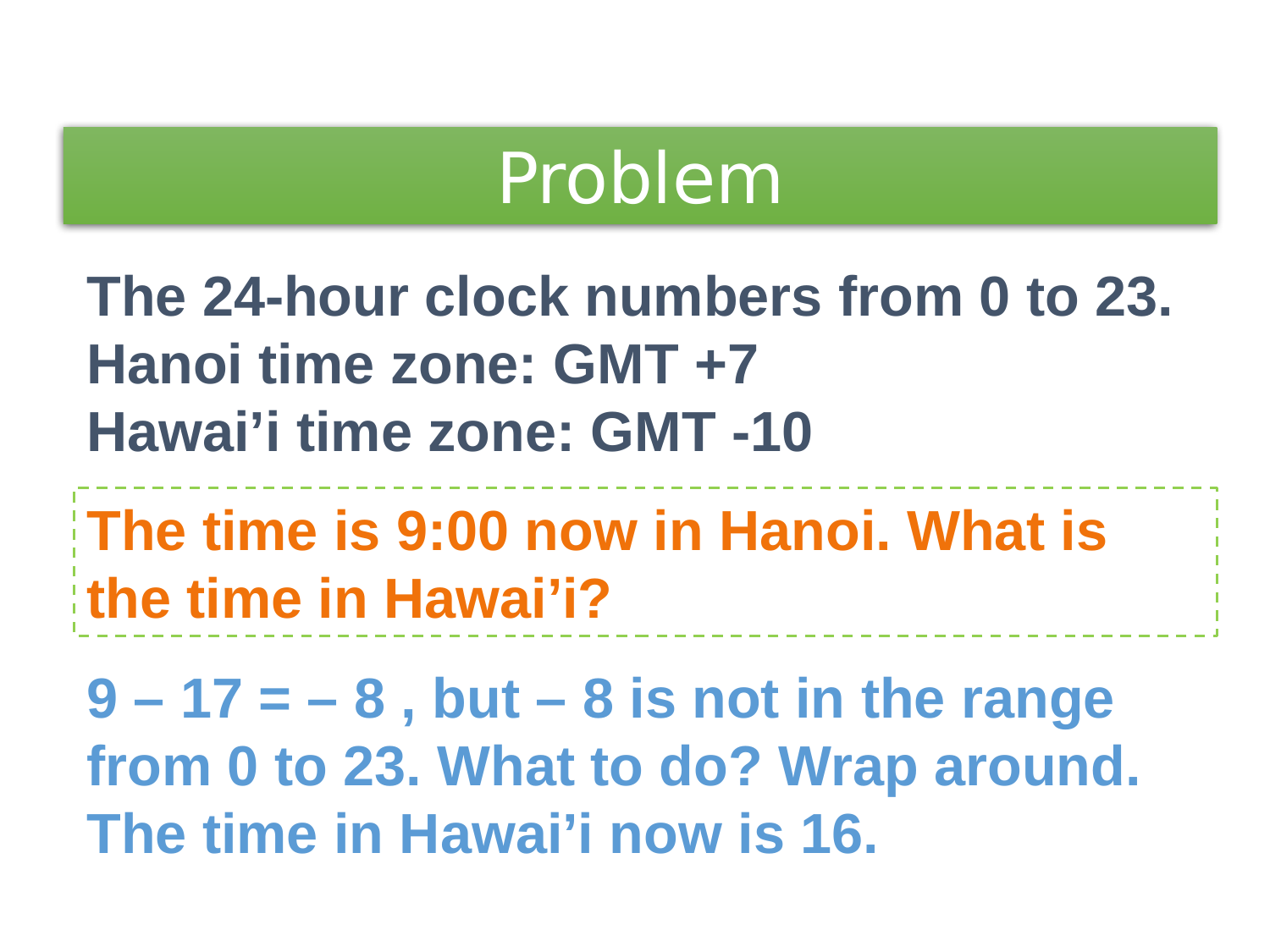

Problem
The 24-hour clock numbers from 0 to 23.
Hanoi time zone: GMT +7
Hawai’i time zone: GMT -10

The time is 9:00 now in Hanoi. What is the time in Hawai’i?
9 – 17 = – 8 , but – 8 is not in the range from 0 to 23. What to do? Wrap around. The time in Hawai’i now is 16.